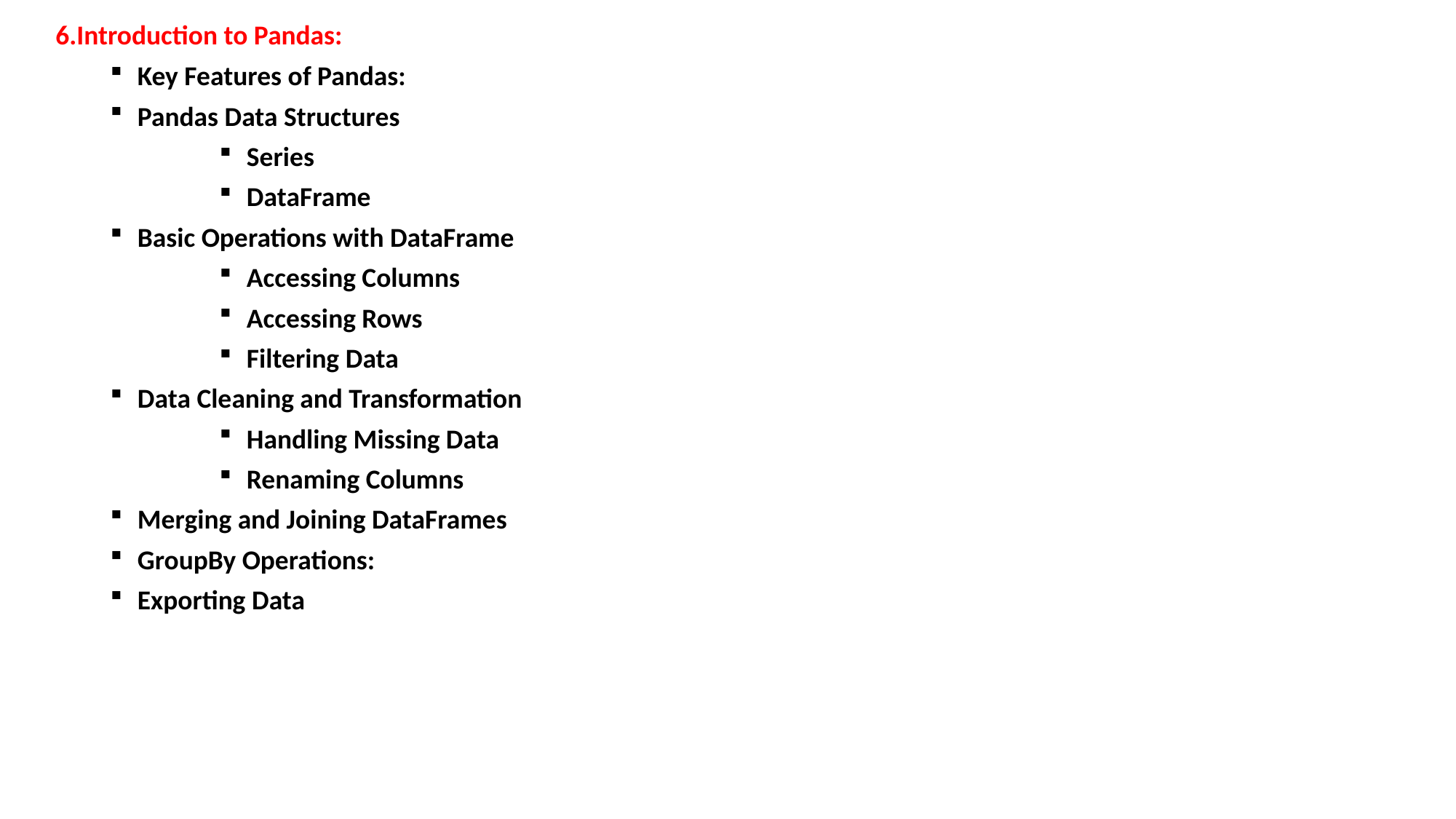

6.Introduction to Pandas:
Key Features of Pandas:
Pandas Data Structures
Series
DataFrame
Basic Operations with DataFrame
Accessing Columns
Accessing Rows
Filtering Data
Data Cleaning and Transformation
Handling Missing Data
Renaming Columns
Merging and Joining DataFrames
GroupBy Operations:
Exporting Data